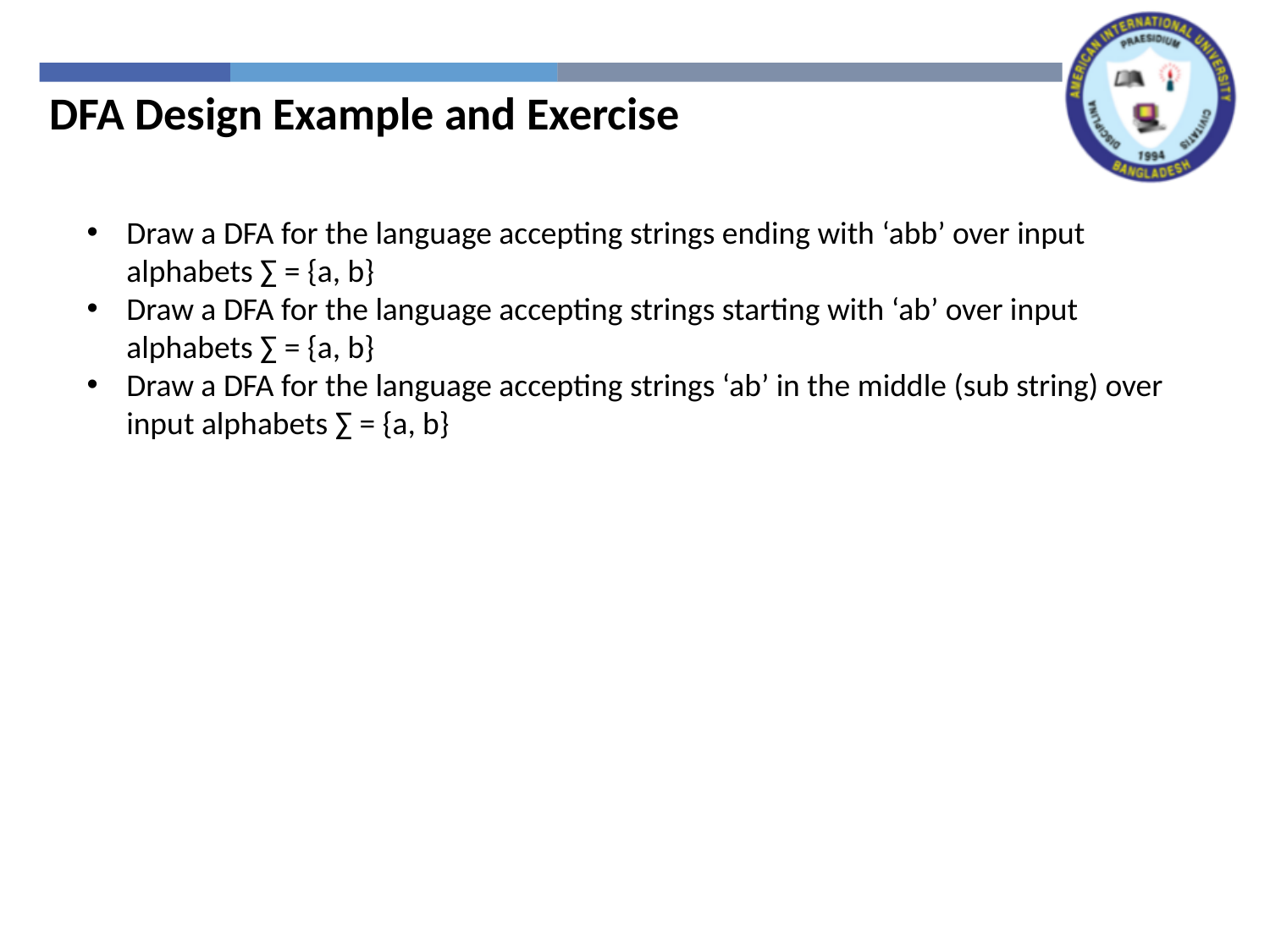

DFA Design Example and Exercise
Draw a DFA for the language accepting strings ending with ‘abb’ over input alphabets ∑ = {a, b}
Draw a DFA for the language accepting strings starting with ‘ab’ over input alphabets ∑ = {a, b}
Draw a DFA for the language accepting strings ‘ab’ in the middle (sub string) over input alphabets ∑ = {a, b}